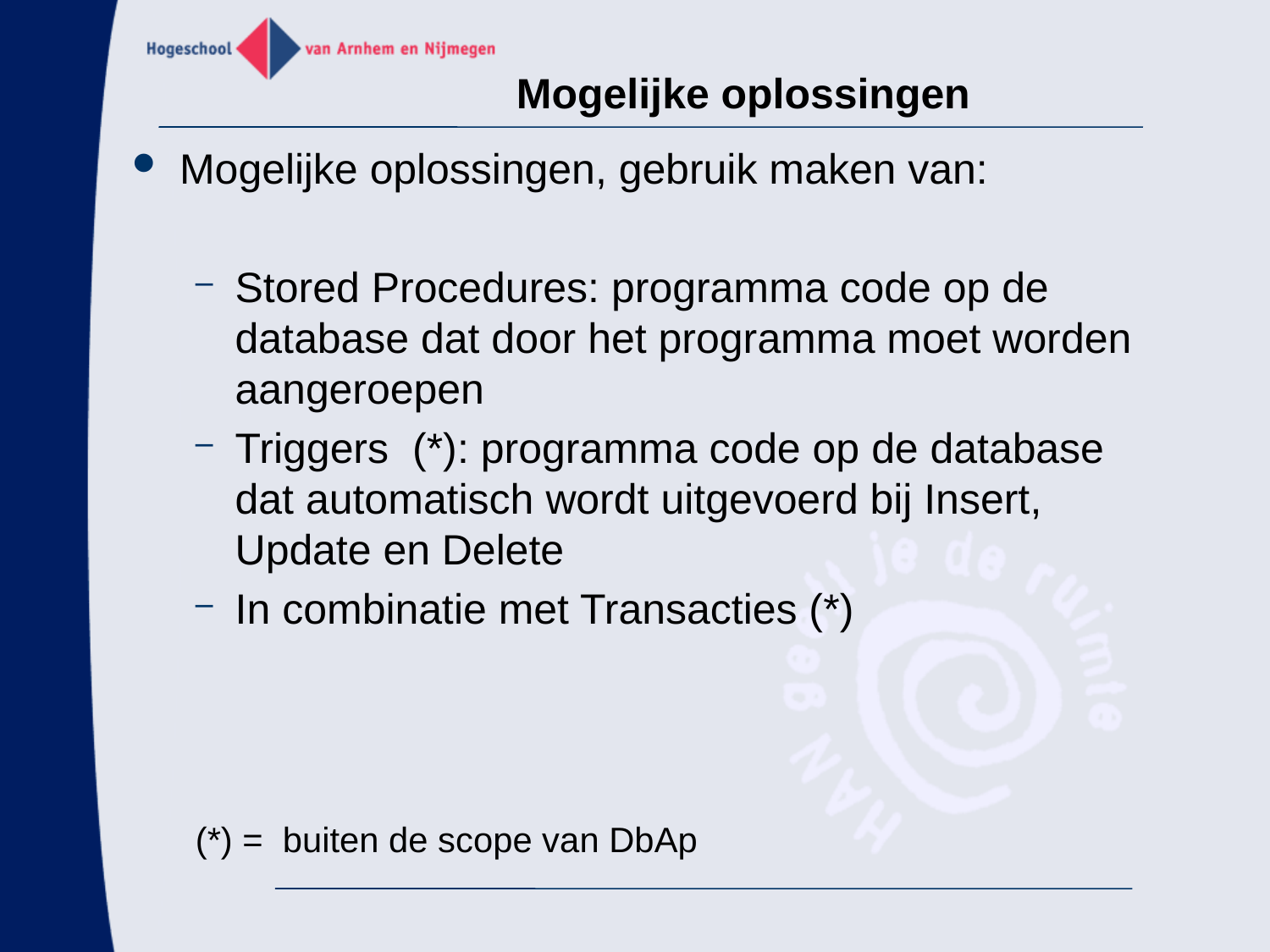

# Mogelijke oplossingen
Mogelijke oplossingen, gebruik maken van:

Stored Procedures: programma code op de database dat door het programma moet worden aangeroepen
Triggers  (*): programma code op de database dat automatisch wordt uitgevoerd bij Insert, Update en Delete
In combinatie met Transacties (*)

(*) =  buiten de scope van DbAp